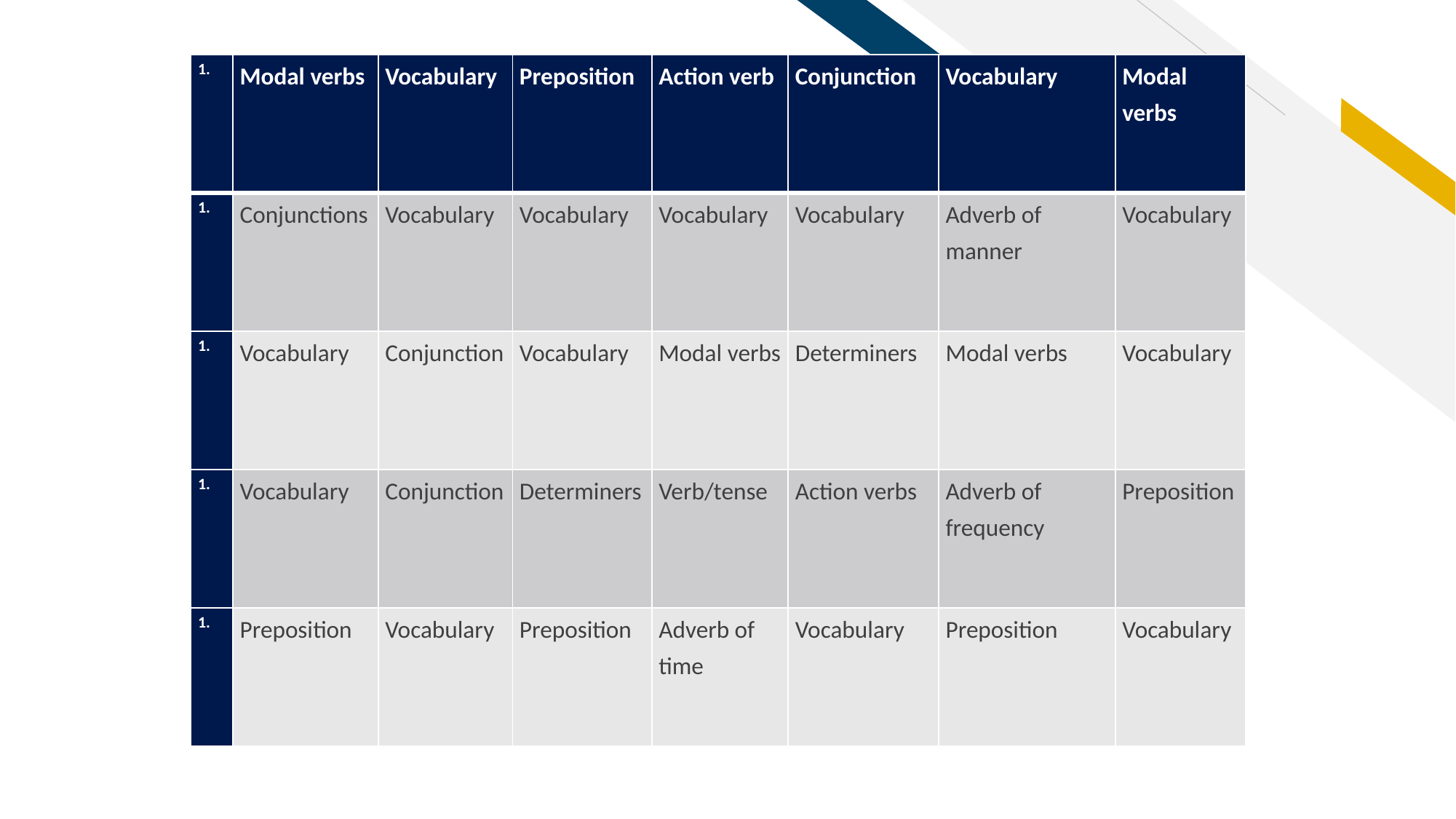

|  | Modal verbs | Vocabulary | Preposition | Action verb | Conjunction | Vocabulary | Modal verbs |
| --- | --- | --- | --- | --- | --- | --- | --- |
|  | Conjunctions | Vocabulary | Vocabulary | Vocabulary | Vocabulary | Adverb of manner | Vocabulary |
|  | Vocabulary | Conjunction | Vocabulary | Modal verbs | Determiners | Modal verbs | Vocabulary |
|  | Vocabulary | Conjunction | Determiners | Verb/tense | Action verbs | Adverb of frequency | Preposition |
|  | Preposition | Vocabulary | Preposition | Adverb of time | Vocabulary | Preposition | Vocabulary |